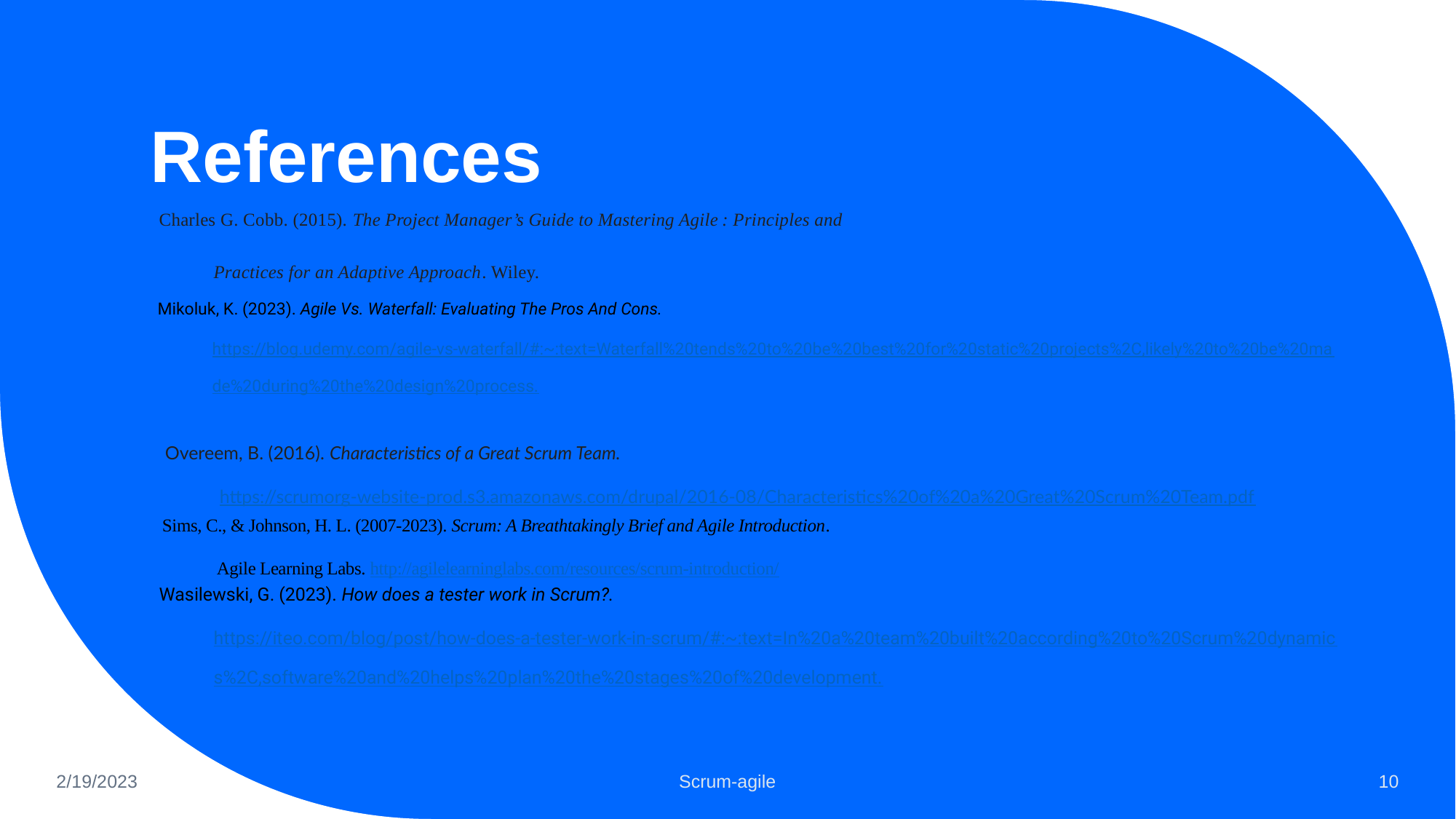

# References
Charles G. Cobb. (2015). The Project Manager’s Guide to Mastering Agile : Principles and
Practices for an Adaptive Approach. Wiley.
Mikoluk, K. (2023). Agile Vs. Waterfall: Evaluating The Pros And Cons.
https://blog.udemy.com/agile-vs-waterfall/#:~:text=Waterfall%20tends%20to%20be%20best%20for%20static%20projects%2C,likely%20to%20be%20made%20during%20the%20design%20process.
Overeem, B. (2016). Characteristics of a Great Scrum Team.
https://scrumorg-website-prod.s3.amazonaws.com/drupal/2016-08/Characteristics%20of%20a%20Great%20Scrum%20Team.pdf
Sims, C., & Johnson, H. L. (2007-2023). Scrum: A Breathtakingly Brief and Agile Introduction.
Agile Learning Labs. http://agilelearninglabs.com/resources/scrum-introduction/
Wasilewski, G. (2023). How does a tester work in Scrum?.
https://iteo.com/blog/post/how-does-a-tester-work-in-scrum/#:~:text=In%20a%20team%20built%20according%20to%20Scrum%20dynamics%2C,software%20and%20helps%20plan%20the%20stages%20of%20development.
2/19/2023
Scrum-agile
10